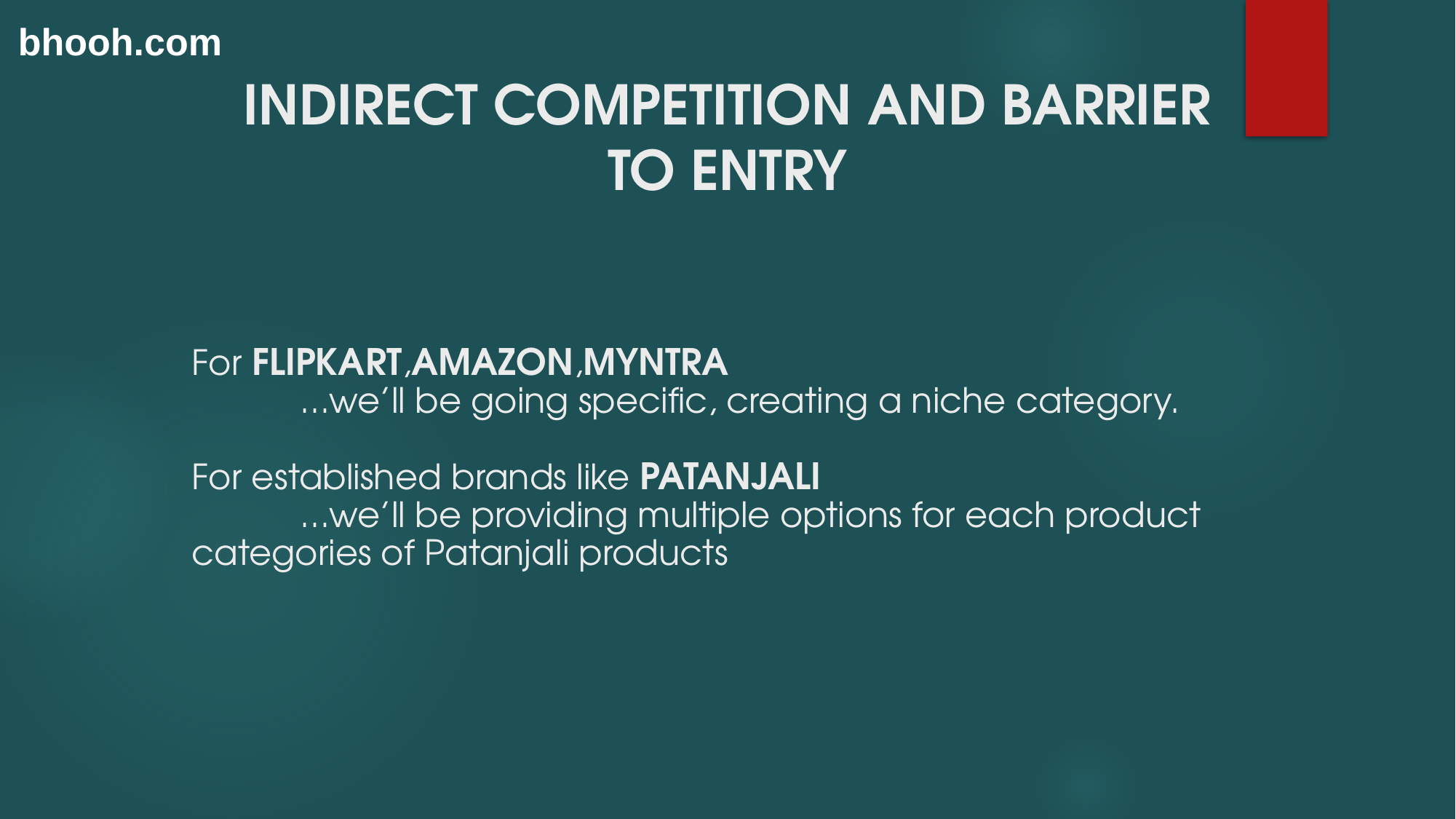

bhooh.com
INDIRECT COMPETITION AND BARRIER TO ENTRY
# For FLIPKART,AMAZON,MYNTRA …we’ll be going specific, creating a niche category. For established brands like PATANJALI …we’ll be providing multiple options for each product categories of Patanjali products